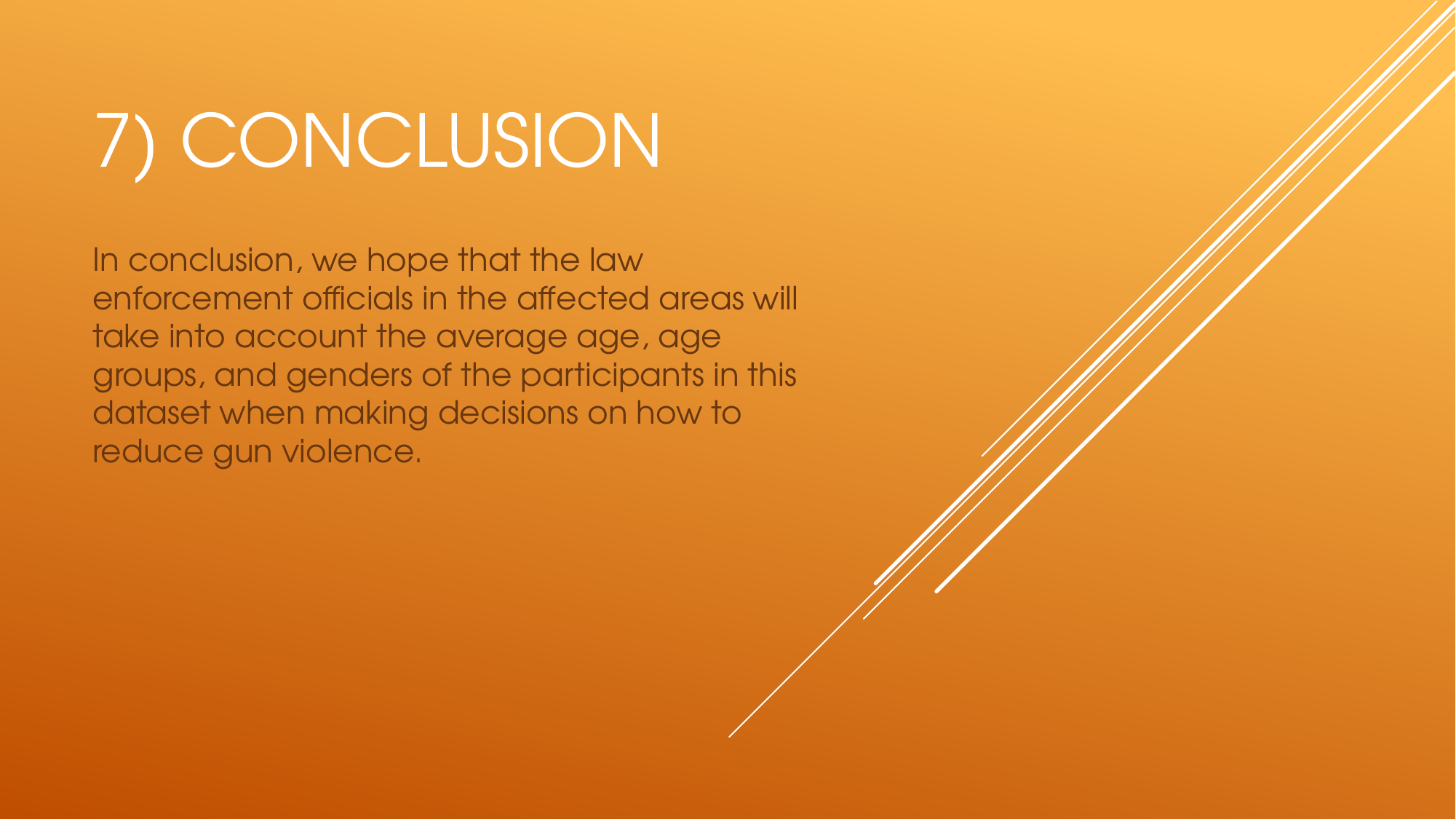

# 7) conclusion
In conclusion, we hope that the law enforcement officials in the affected areas will take into account the average age, age groups, and genders of the participants in this dataset when making decisions on how to reduce gun violence.